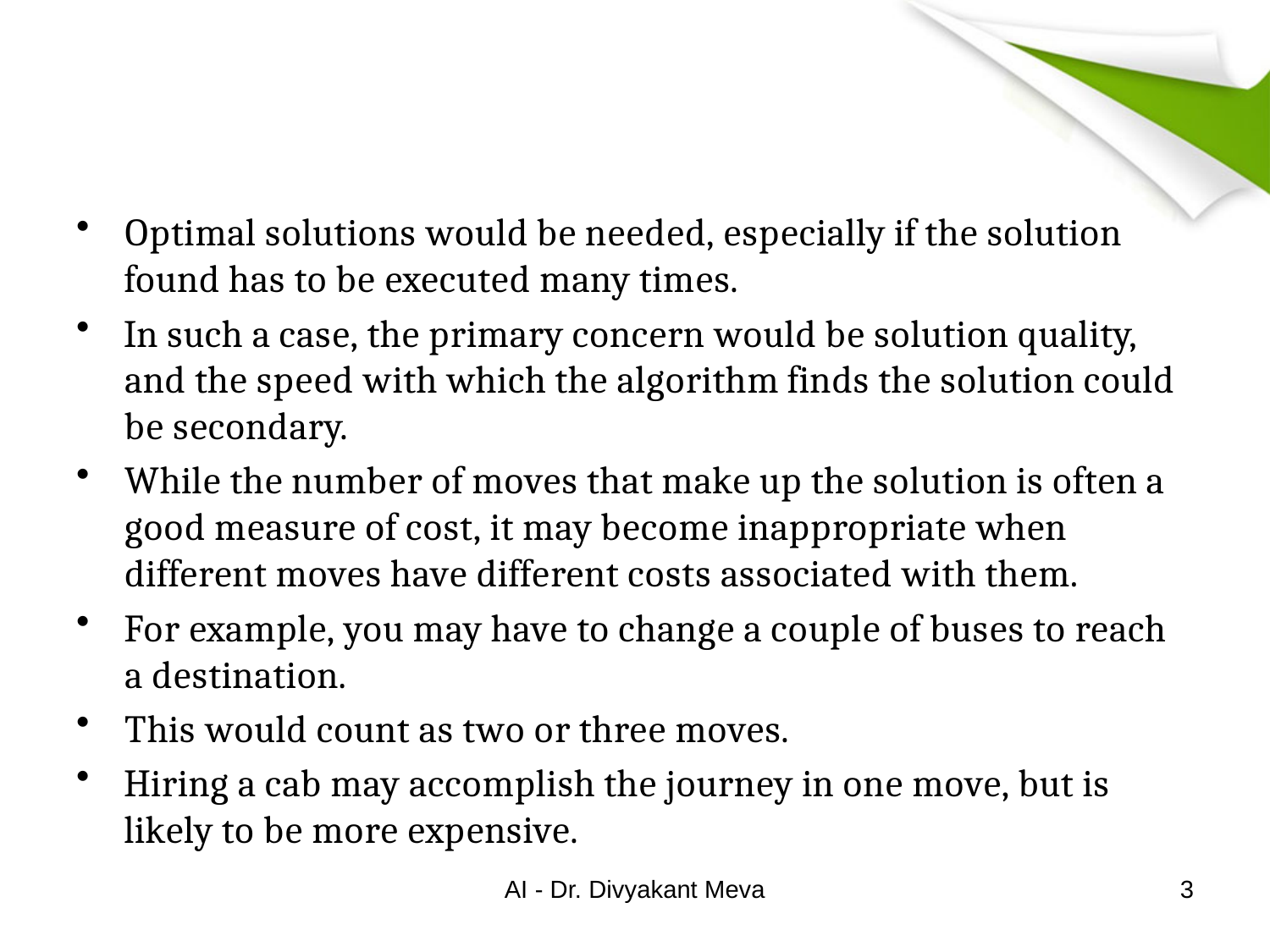

#
Optimal solutions would be needed, especially if the solution found has to be executed many times.
In such a case, the primary concern would be solution quality, and the speed with which the algorithm finds the solution could be secondary.
While the number of moves that make up the solution is often a good measure of cost, it may become inappropriate when different moves have different costs associated with them.
For example, you may have to change a couple of buses to reach a destination.
This would count as two or three moves.
Hiring a cab may accomplish the journey in one move, but is likely to be more expensive.
AI - Dr. Divyakant Meva
3